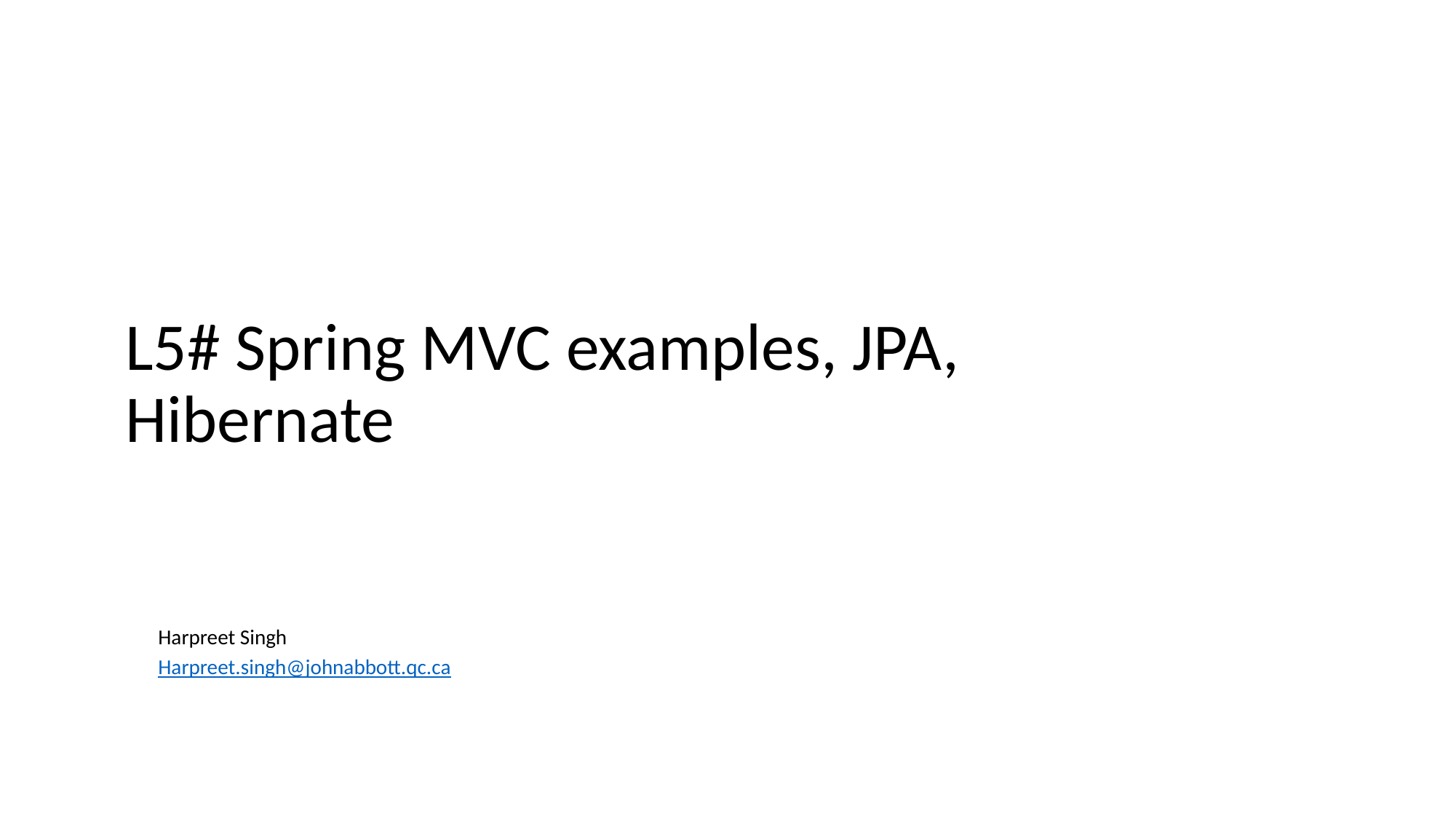

# L5# Spring MVC examples, JPA, Hibernate

Harpreet Singh
Harpreet.singh@johnabbott.qc.ca